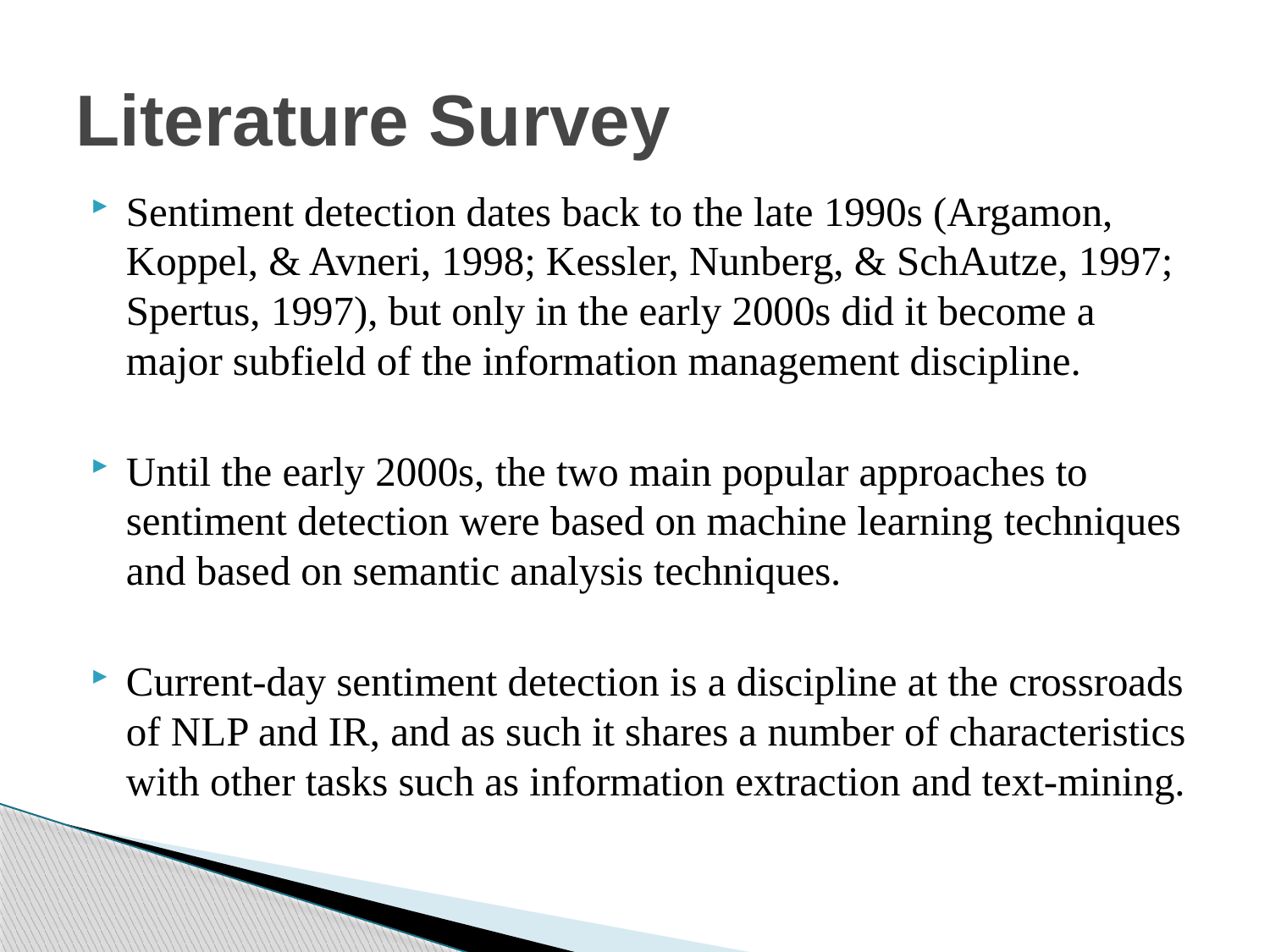

# Literature Survey
Sentiment detection dates back to the late 1990s (Argamon, Koppel, & Avneri, 1998; Kessler, Nunberg, & SchAutze, 1997; Spertus, 1997), but only in the early 2000s did it become a major subfield of the information management discipline.

Until the early 2000s, the two main popular approaches to sentiment detection were based on machine learning techniques and based on semantic analysis techniques.

Current-day sentiment detection is a discipline at the crossroads of NLP and IR, and as such it shares a number of characteristics with other tasks such as information extraction and text-mining.